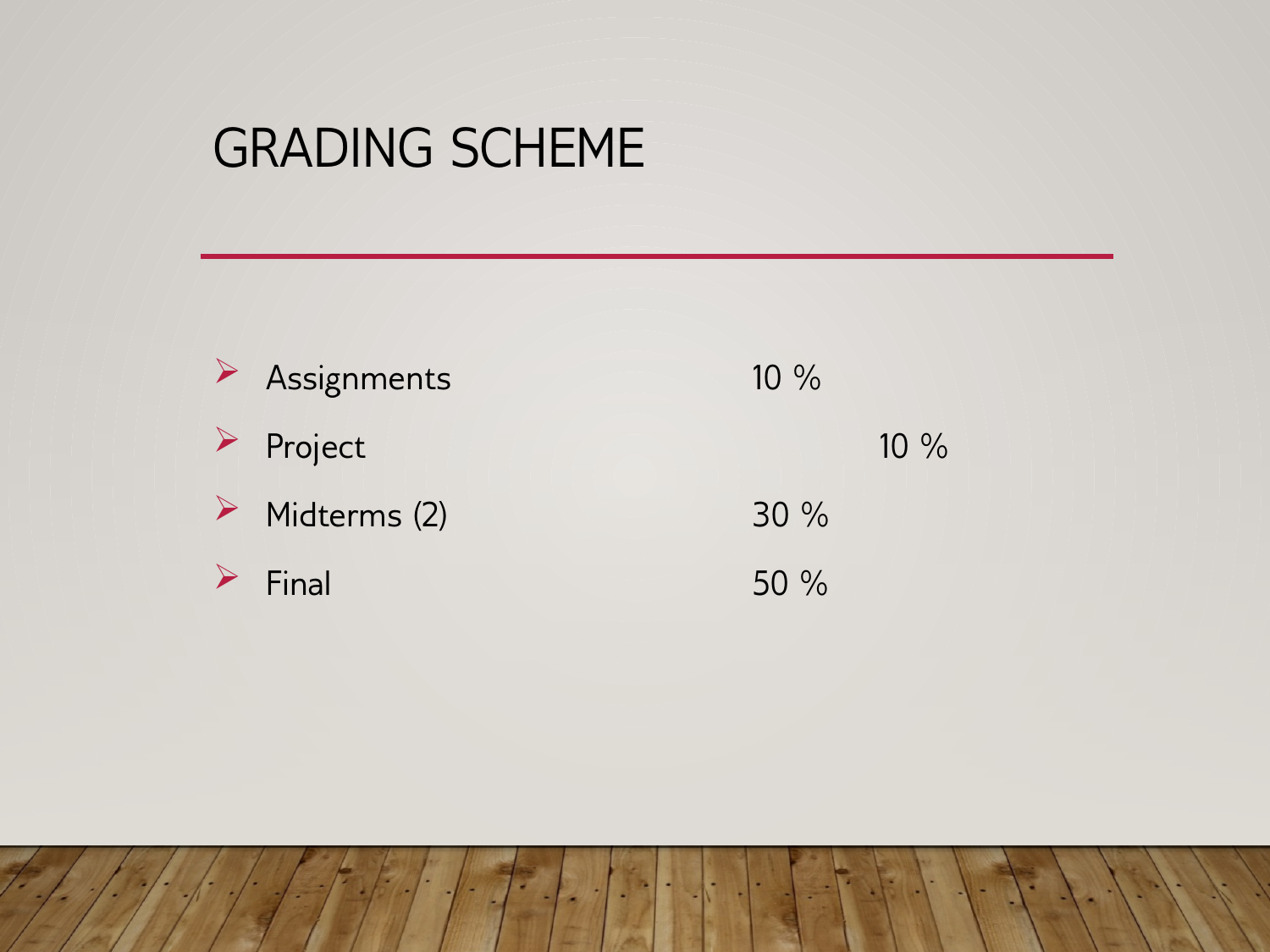

# Grading Scheme

  Assignments   			10 %
  Project 				10 %
  Midterms (2) 			30 %
  Final 				50 %